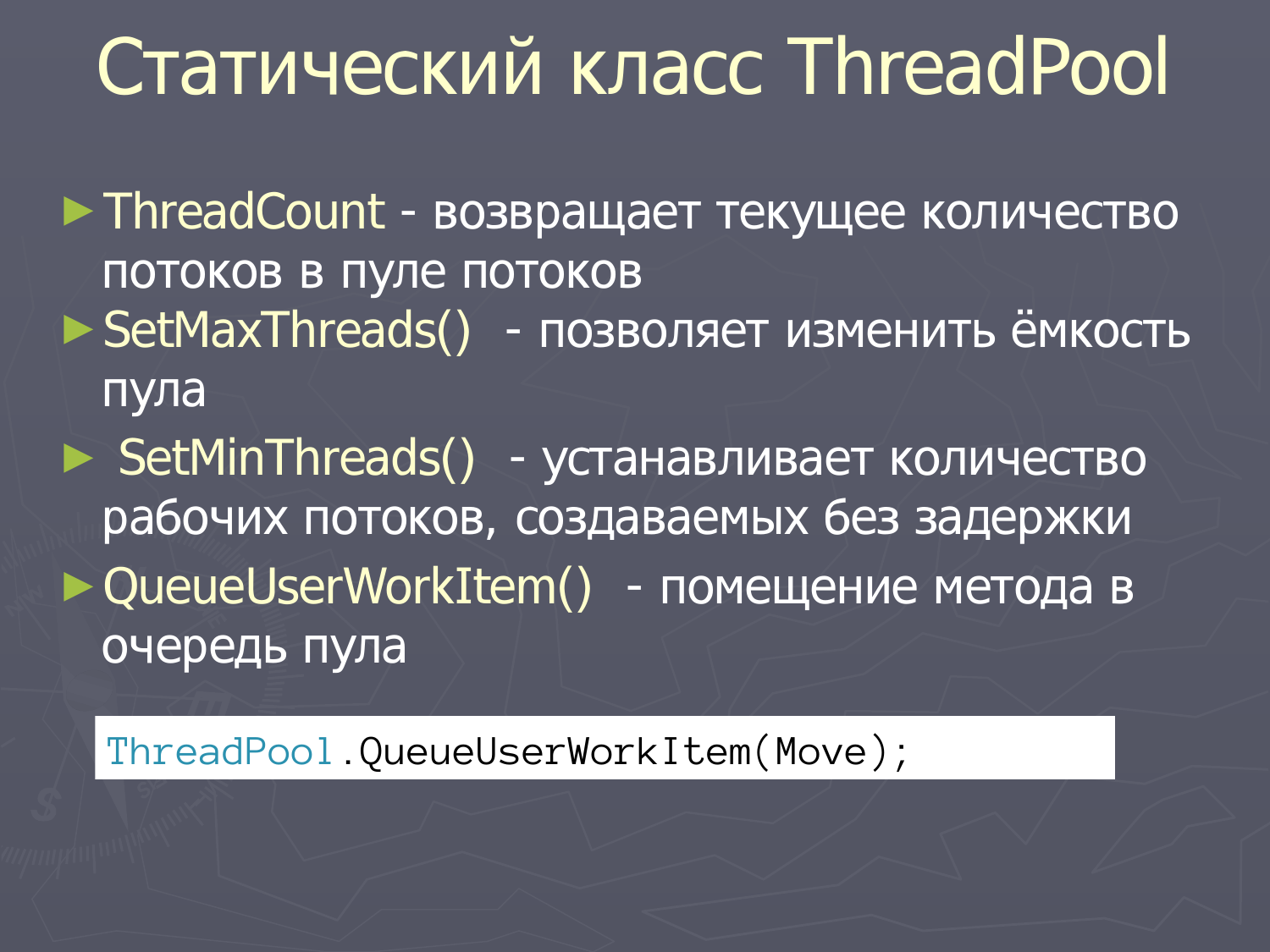

# Статический класс ThreadPool
ThreadCount - возвращает текущее количество потоков в пуле потоков
SetMaxThreads()  - позволяет изменить ёмкость пула
 SetMinThreads()  - устанавливает количество рабочих потоков, создаваемых без задержки
QueueUserWorkItem()  - помещение метода в очередь пула
ThreadPool.QueueUserWorkItem(Move);